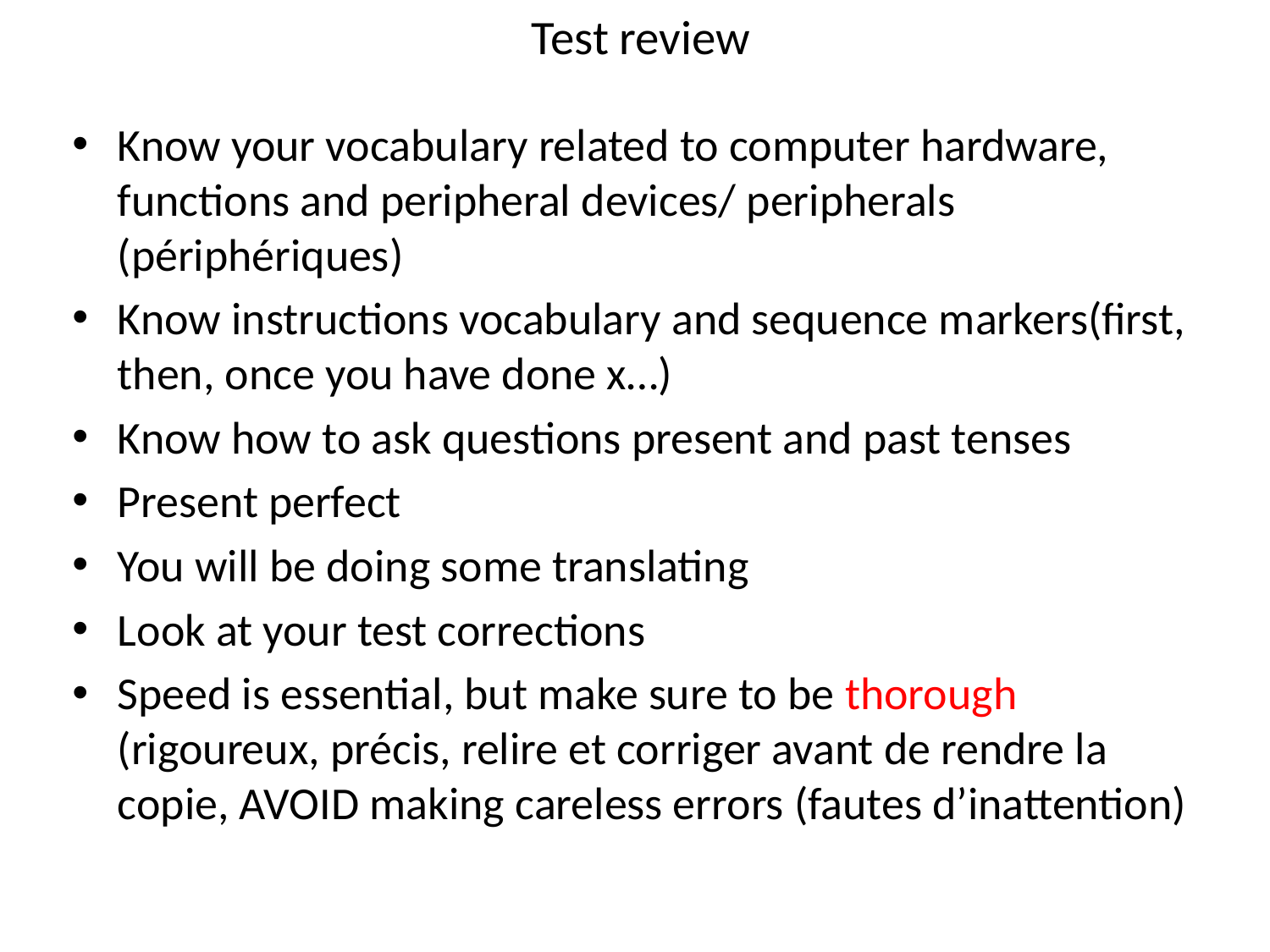

# Test review
Know your vocabulary related to computer hardware, functions and peripheral devices/ peripherals (périphériques)
Know instructions vocabulary and sequence markers(first, then, once you have done x…)
Know how to ask questions present and past tenses
Present perfect
You will be doing some translating
Look at your test corrections
Speed is essential, but make sure to be thorough (rigoureux, précis, relire et corriger avant de rendre la copie, AVOID making careless errors (fautes d’inattention)